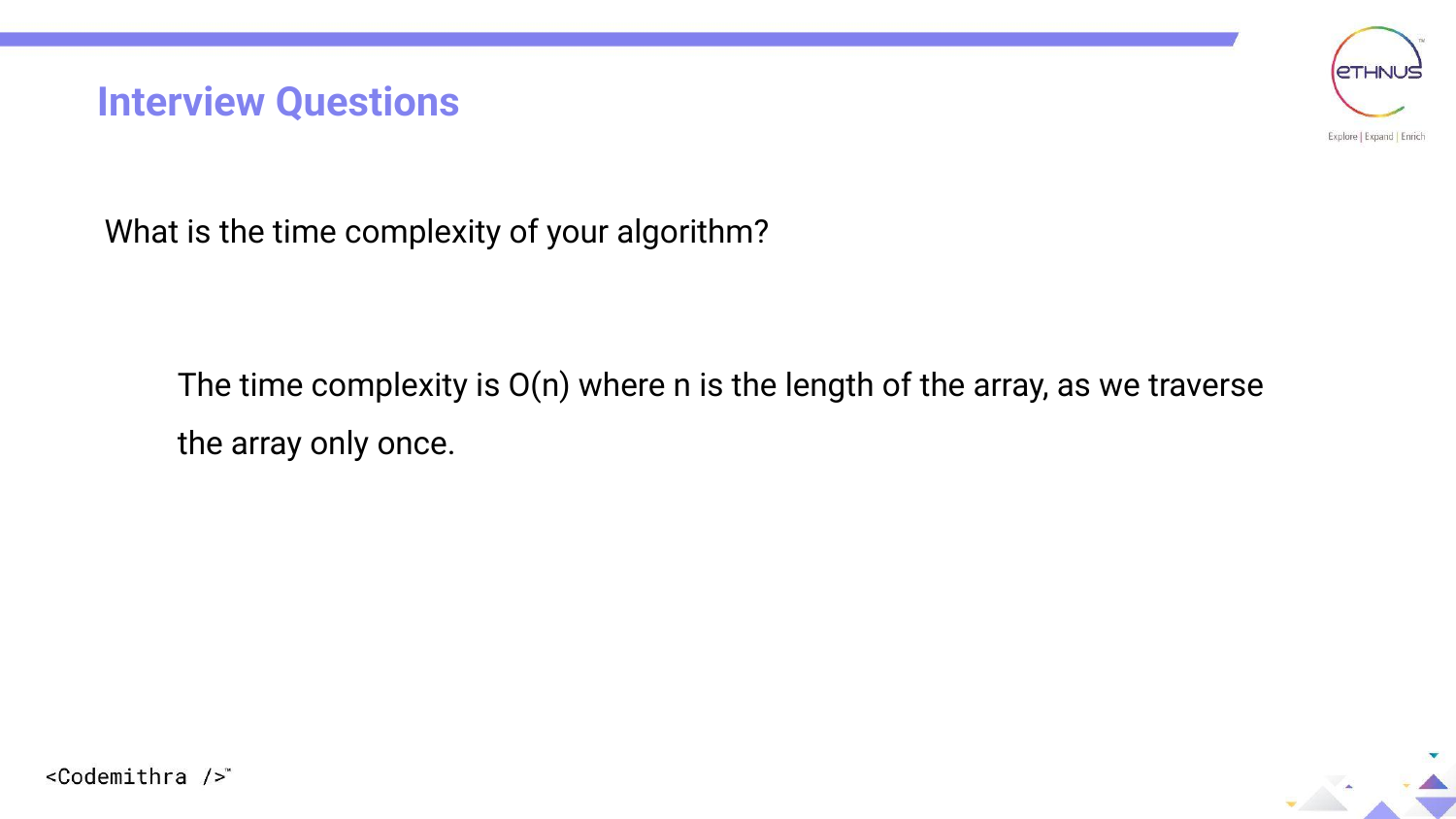

Interview Questions

What is the time complexity of your algorithm?
The time complexity is O(n) where n is the length of the array, as we traverse the array only once.